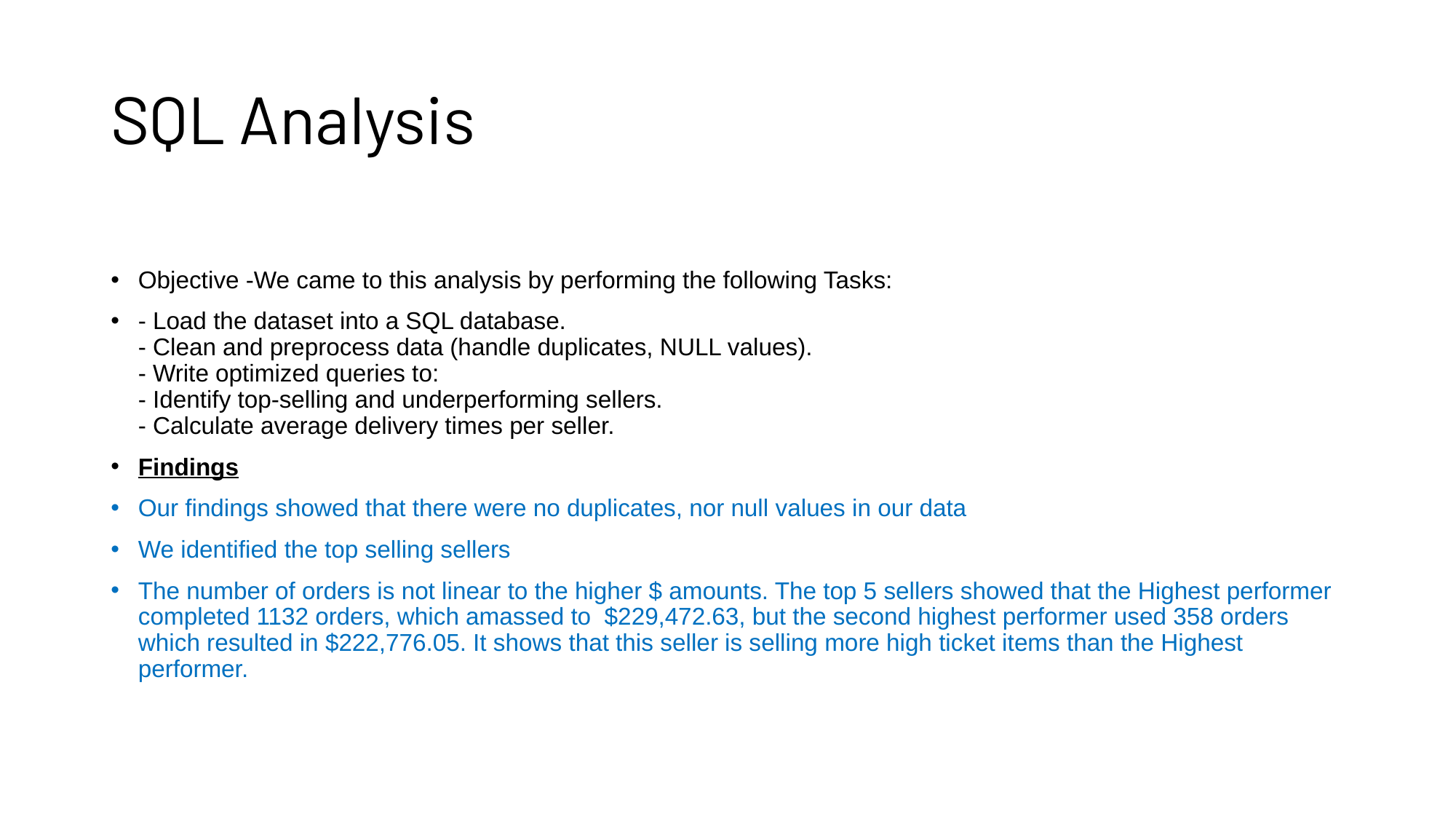

# SQL Analysis

Objective -We came to this analysis by performing the following Tasks:
- Load the dataset into a SQL database.
- Clean and preprocess data (handle duplicates, NULL values).
- Write optimized queries to:
- Identify top-selling and underperforming sellers.
- Calculate average delivery times per seller.
Findings
Our findings showed that there were no duplicates, nor null values in our data
We identified the top selling sellers
The number of orders is not linear to the higher $ amounts. The top 5 sellers showed that the Highest performer completed 1132 orders, which amassed to  $229,472.63, but the second highest performer used 358 orders which resulted in $222,776.05. It shows that this seller is selling more high ticket items than the Highest performer.